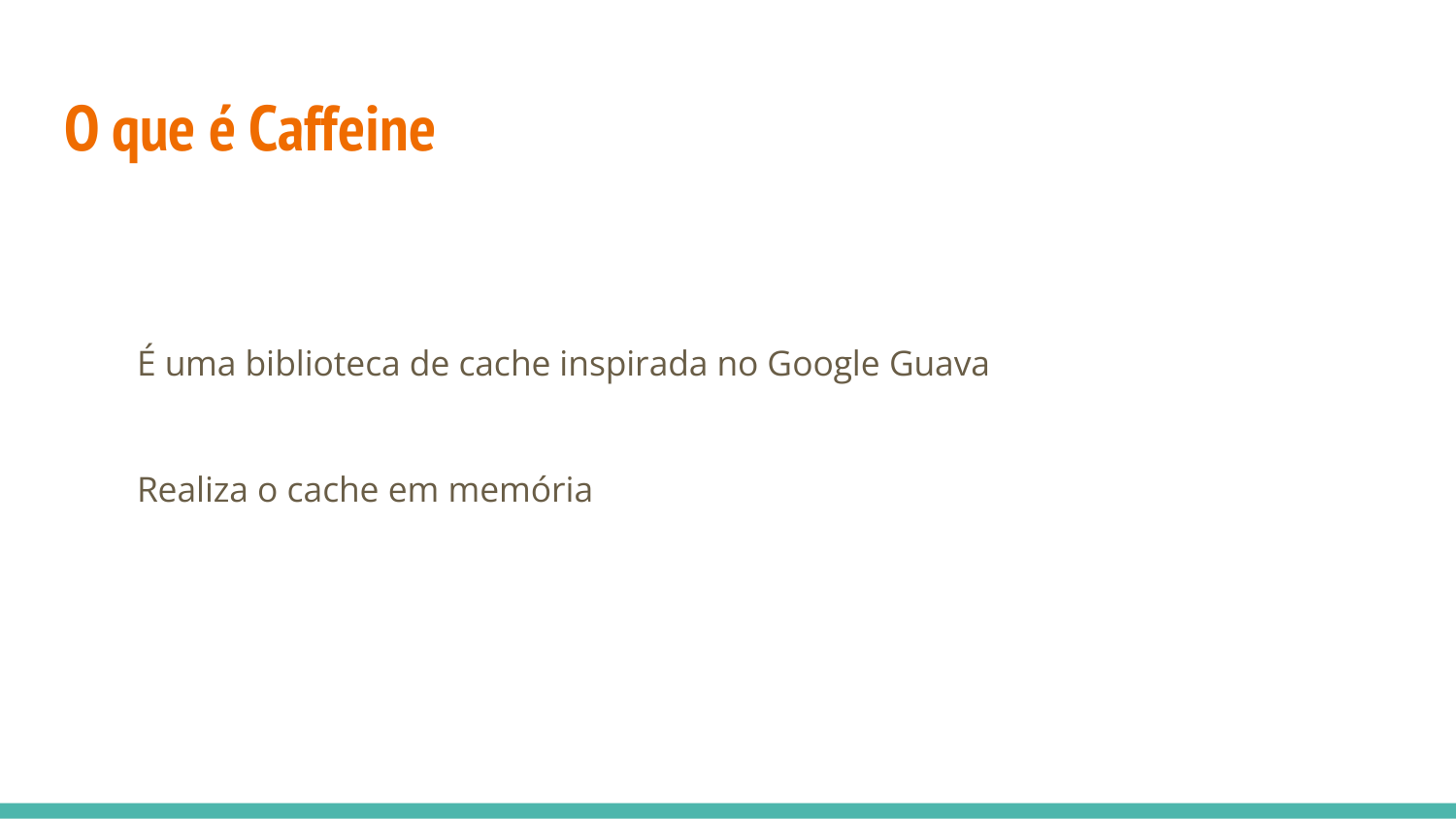

# O que é Caffeine

É uma biblioteca de cache inspirada no Google Guava

Realiza o cache em memória